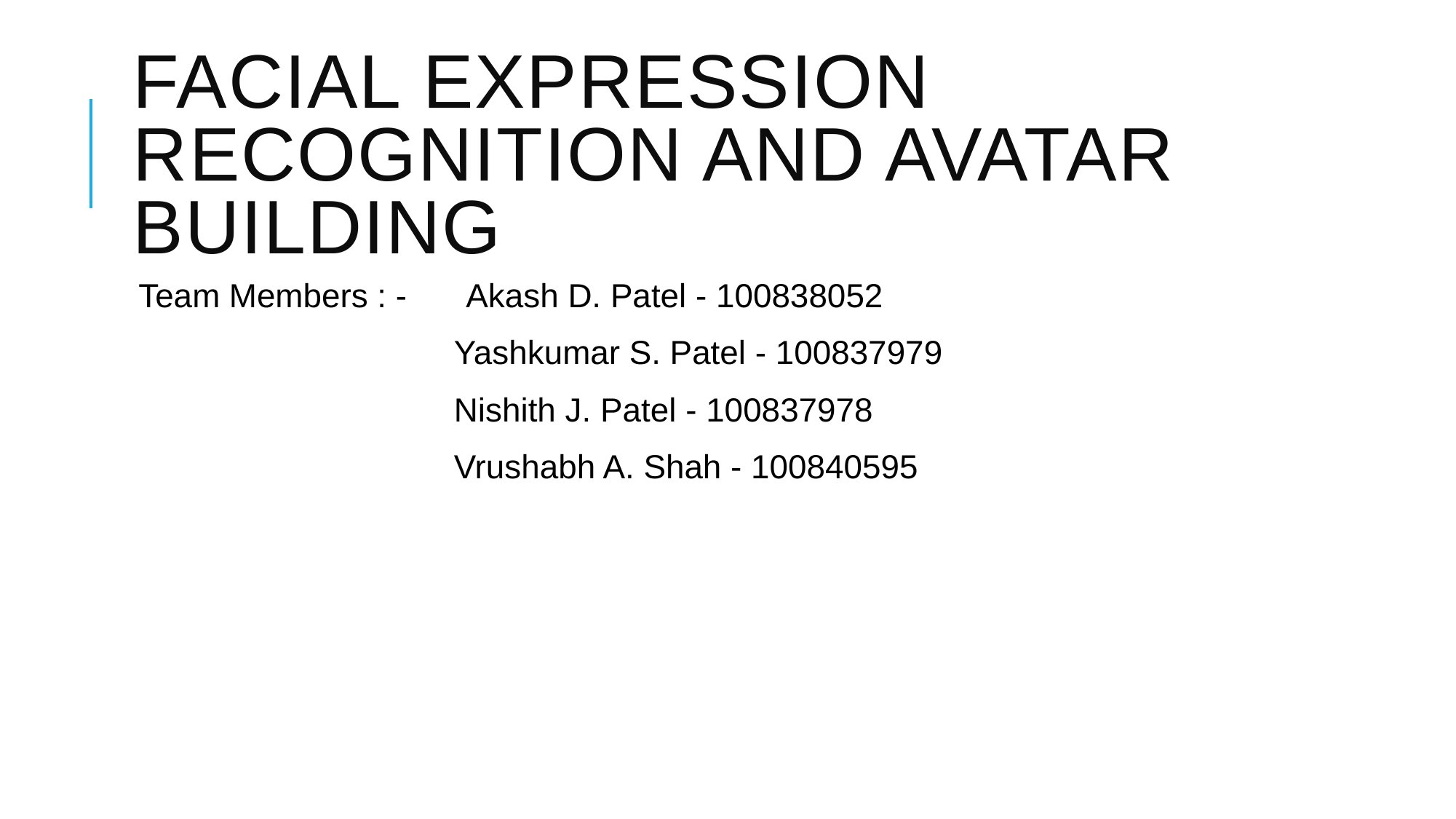

# Facial expression recognition and avatar building
Team Members : - 	Akash D. Patel - 100838052
                                  Yashkumar S. Patel - 100837979
                                  Nishith J. Patel - 100837978
                                  Vrushabh A. Shah - 100840595